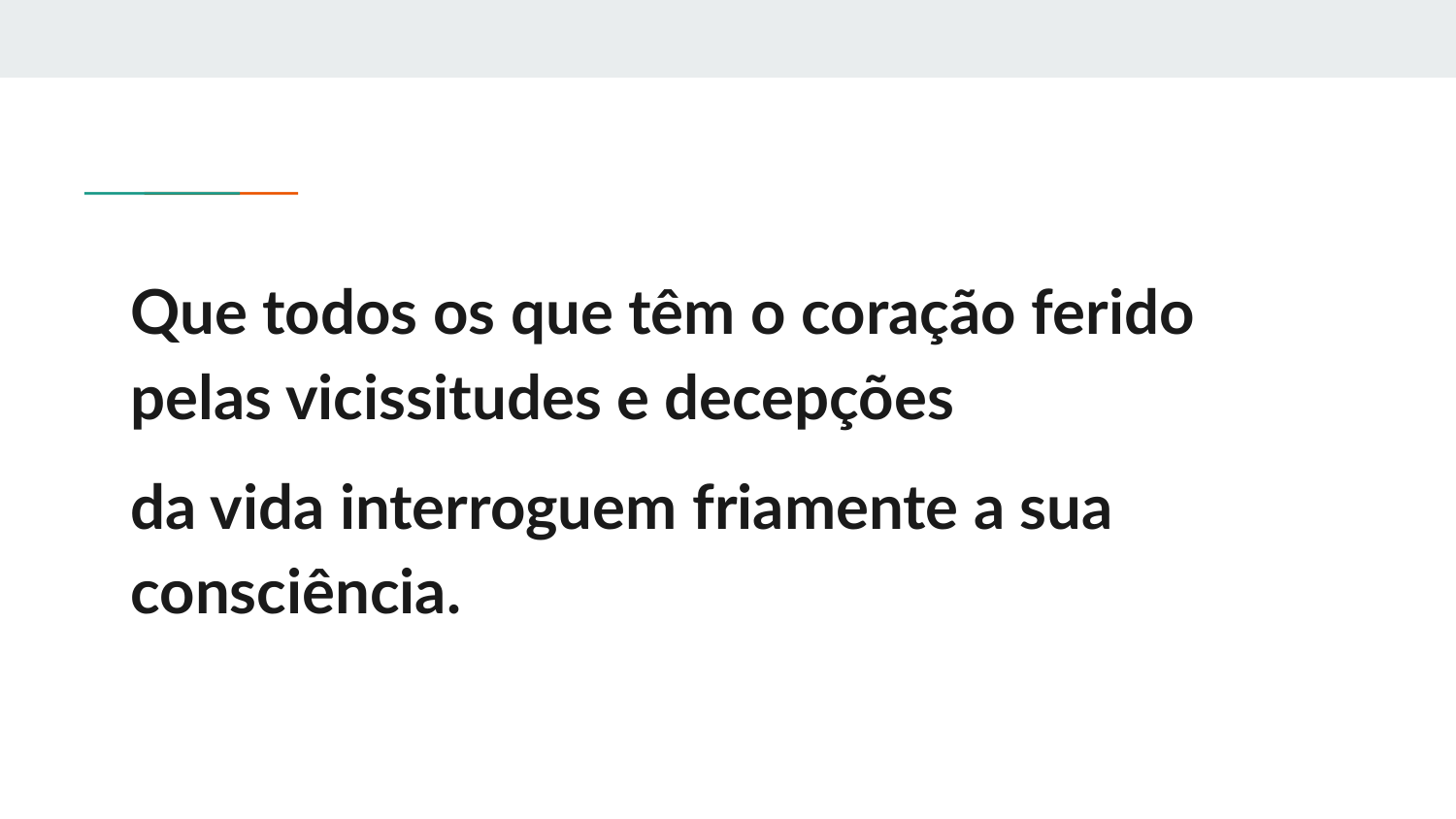

Que todos os que têm o coração ferido pelas vicissitudes e decepções
da vida interroguem friamente a sua consciência.